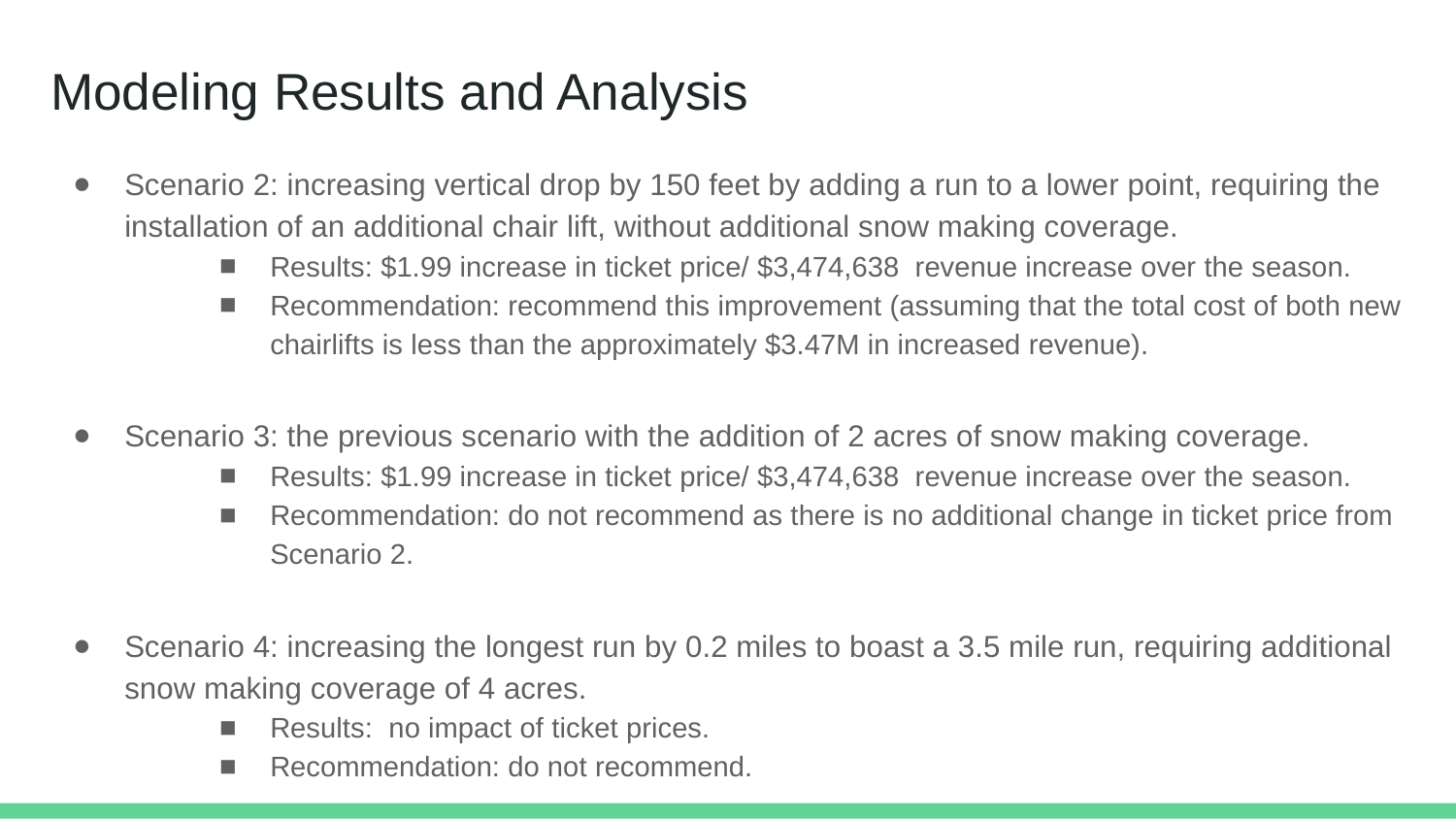

# Modeling Results and Analysis
Scenario 2: increasing vertical drop by 150 feet by adding a run to a lower point, requiring the installation of an additional chair lift, without additional snow making coverage.
Results: $1.99 increase in ticket price/ $3,474,638  revenue increase over the season.
Recommendation: recommend this improvement (assuming that the total cost of both new chairlifts is less than the approximately $3.47M in increased revenue).

Scenario 3: the previous scenario with the addition of 2 acres of snow making coverage.
Results: $1.99 increase in ticket price/ $3,474,638  revenue increase over the season.
Recommendation: do not recommend as there is no additional change in ticket price from Scenario 2.

Scenario 4: increasing the longest run by 0.2 miles to boast a 3.5 mile run, requiring additional snow making coverage of 4 acres.
Results:  no impact of ticket prices.
Recommendation: do not recommend.